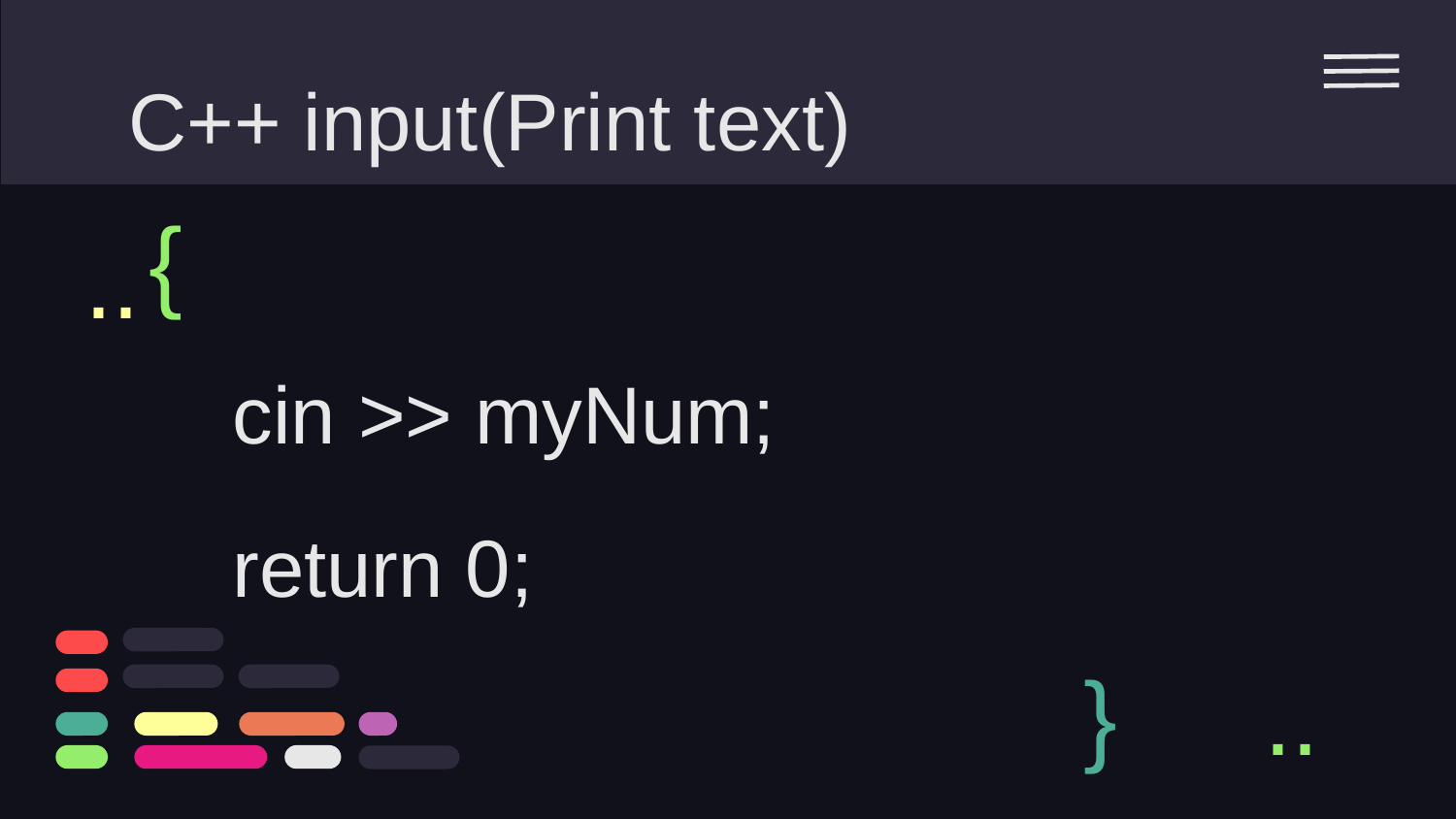

C++ input(Print text)
{
..
# cin >> myNum;
return 0;

}
..